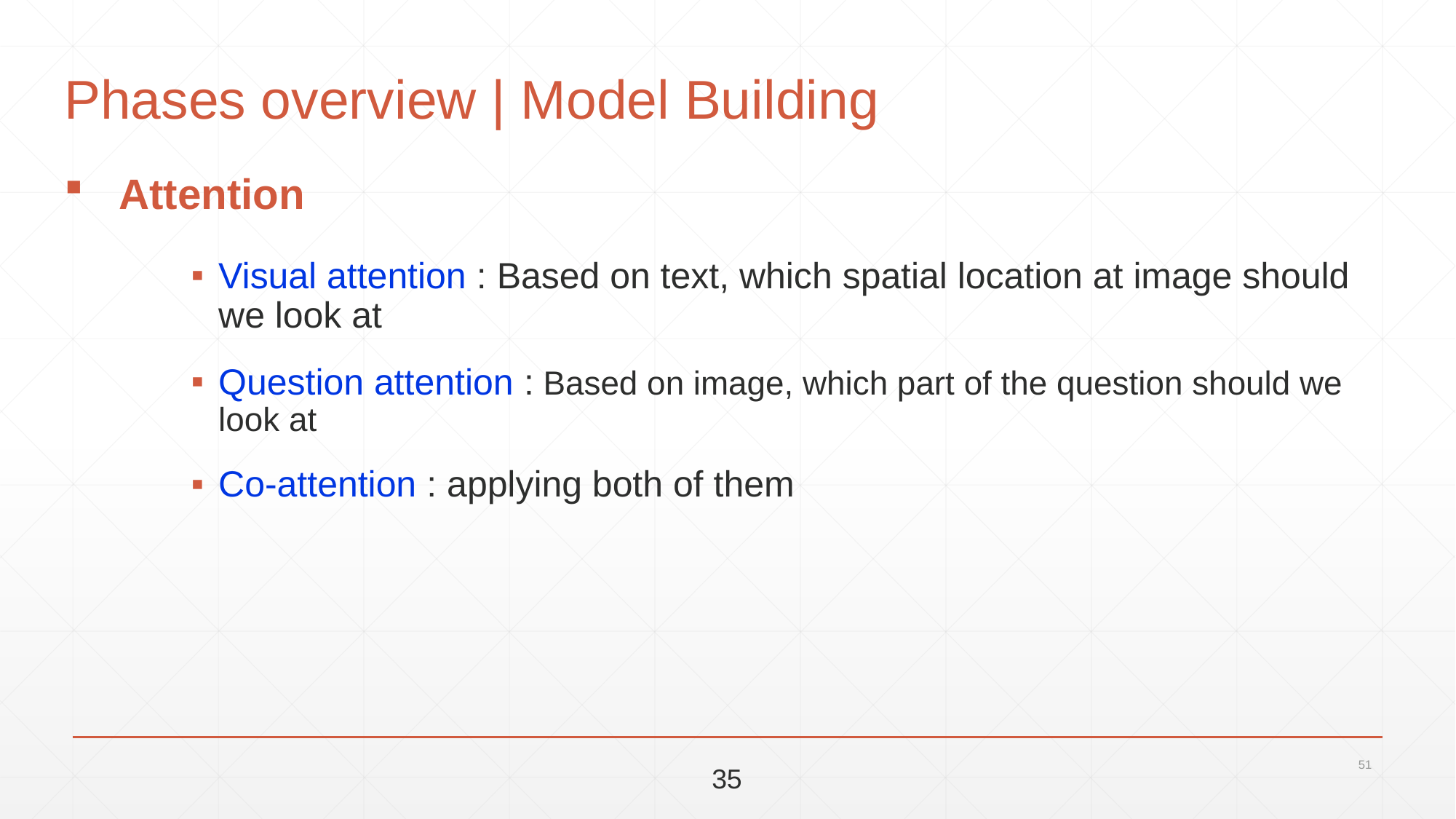

# Phases overview | Model Building
Attention
Visual attention : Based on text, which spatial location at image should we look at
Question attention : Based on image, which part of the question should we look at
Co-attention : applying both of them

51
35